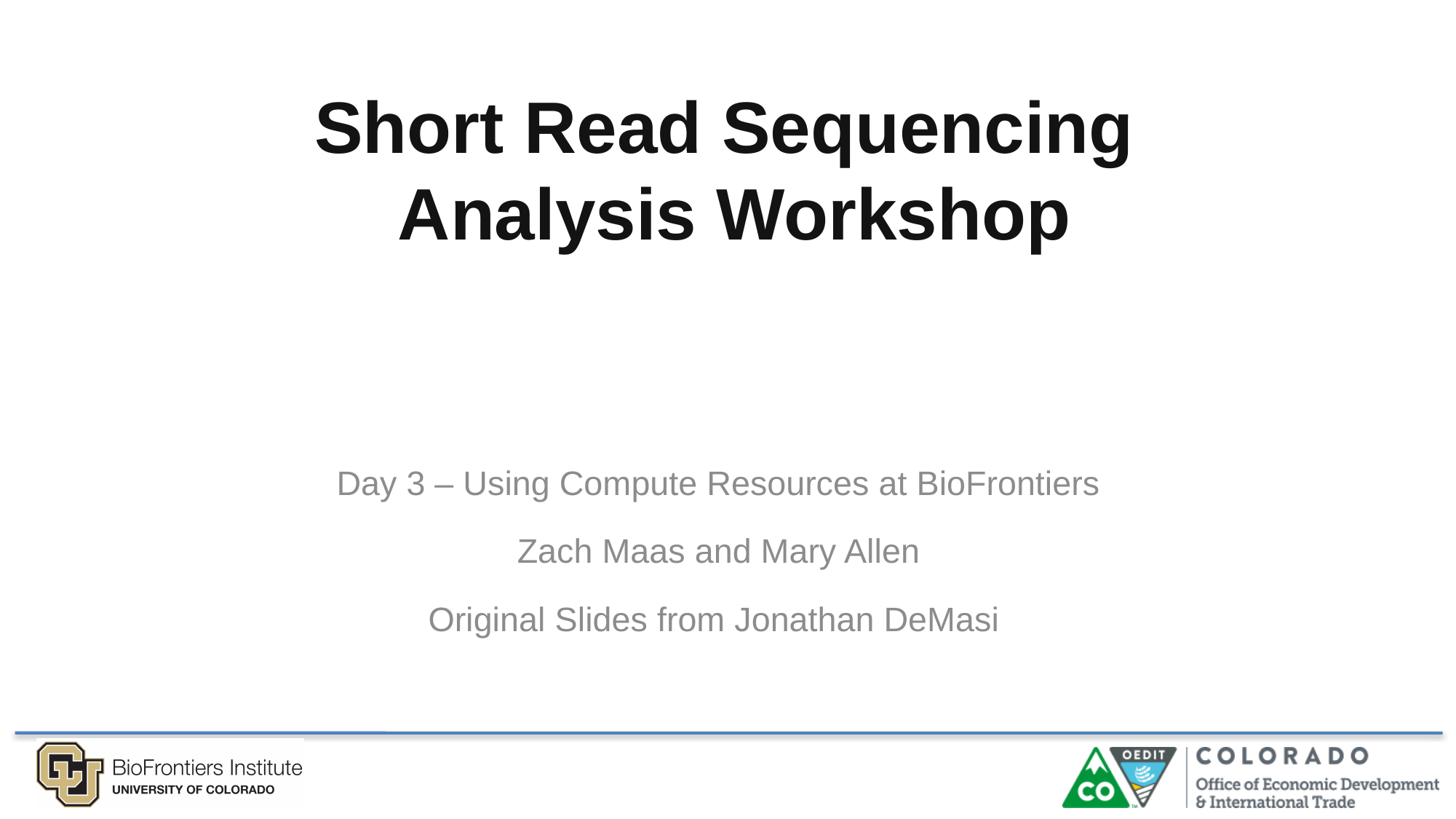

Short Read Sequencing
Analysis Workshop
Day 3 – Using Compute Resources at BioFrontiers
Zach Maas and Mary Allen
Original Slides from Jonathan DeMasi